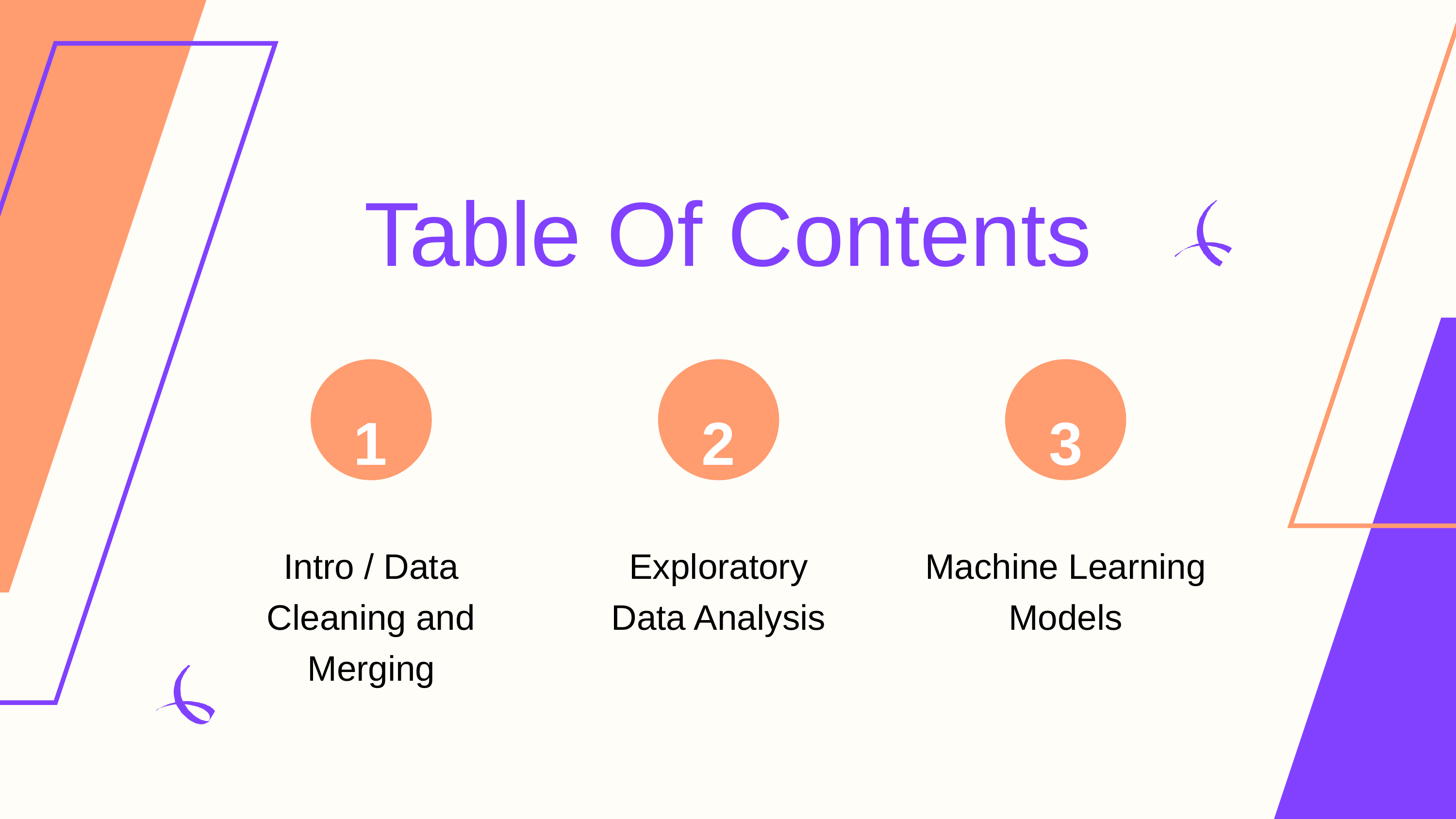

Table Of Contents

1

2

3
Intro / Data Cleaning and Merging
Exploratory Data Analysis
Machine Learning Models